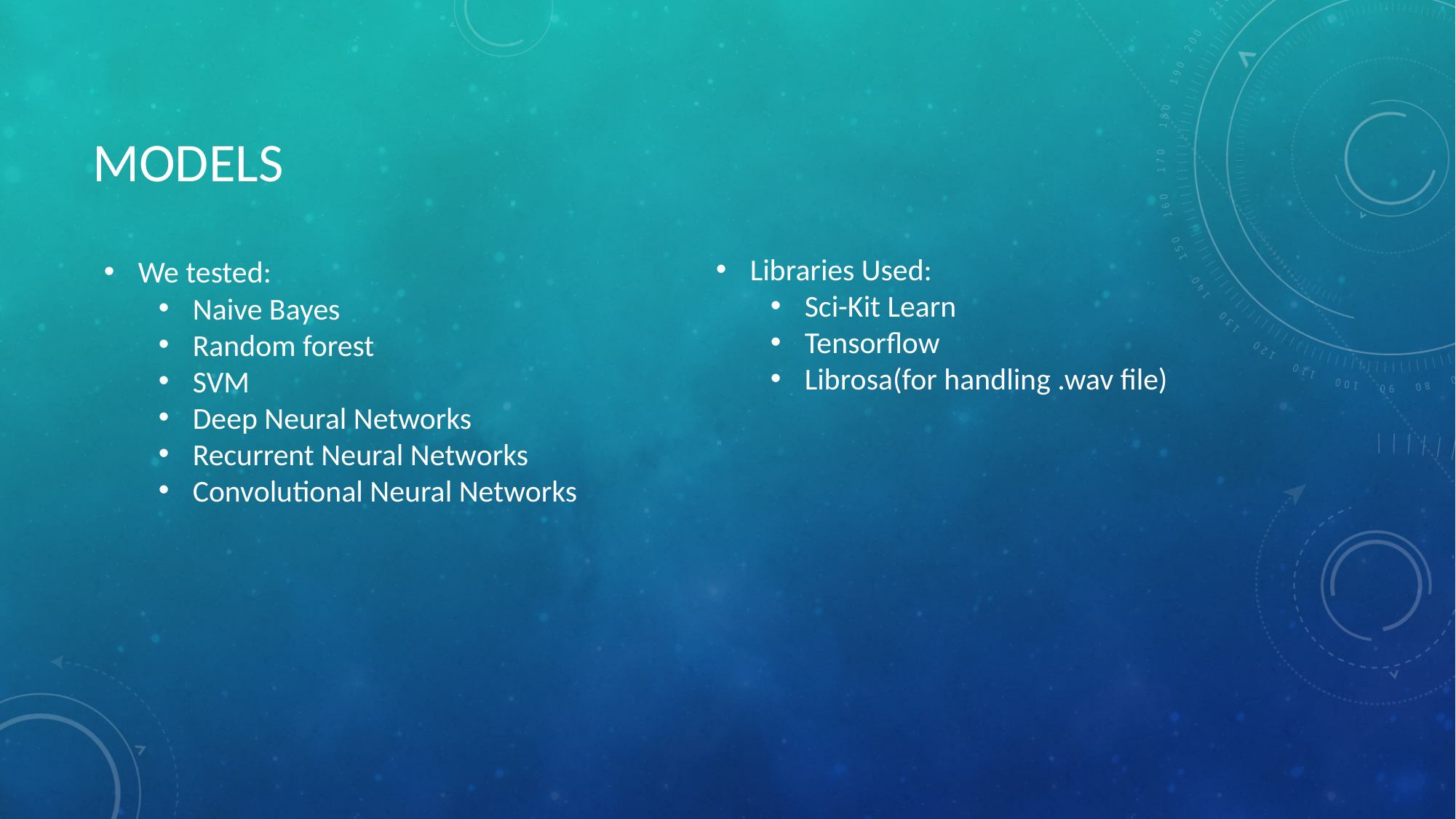

Models
Libraries Used:
Sci-Kit Learn
Tensorflow
Librosa(for handling .wav file)
We tested:
Naive Bayes
Random forest
SVM
Deep Neural Networks
Recurrent Neural Networks
Convolutional Neural Networks